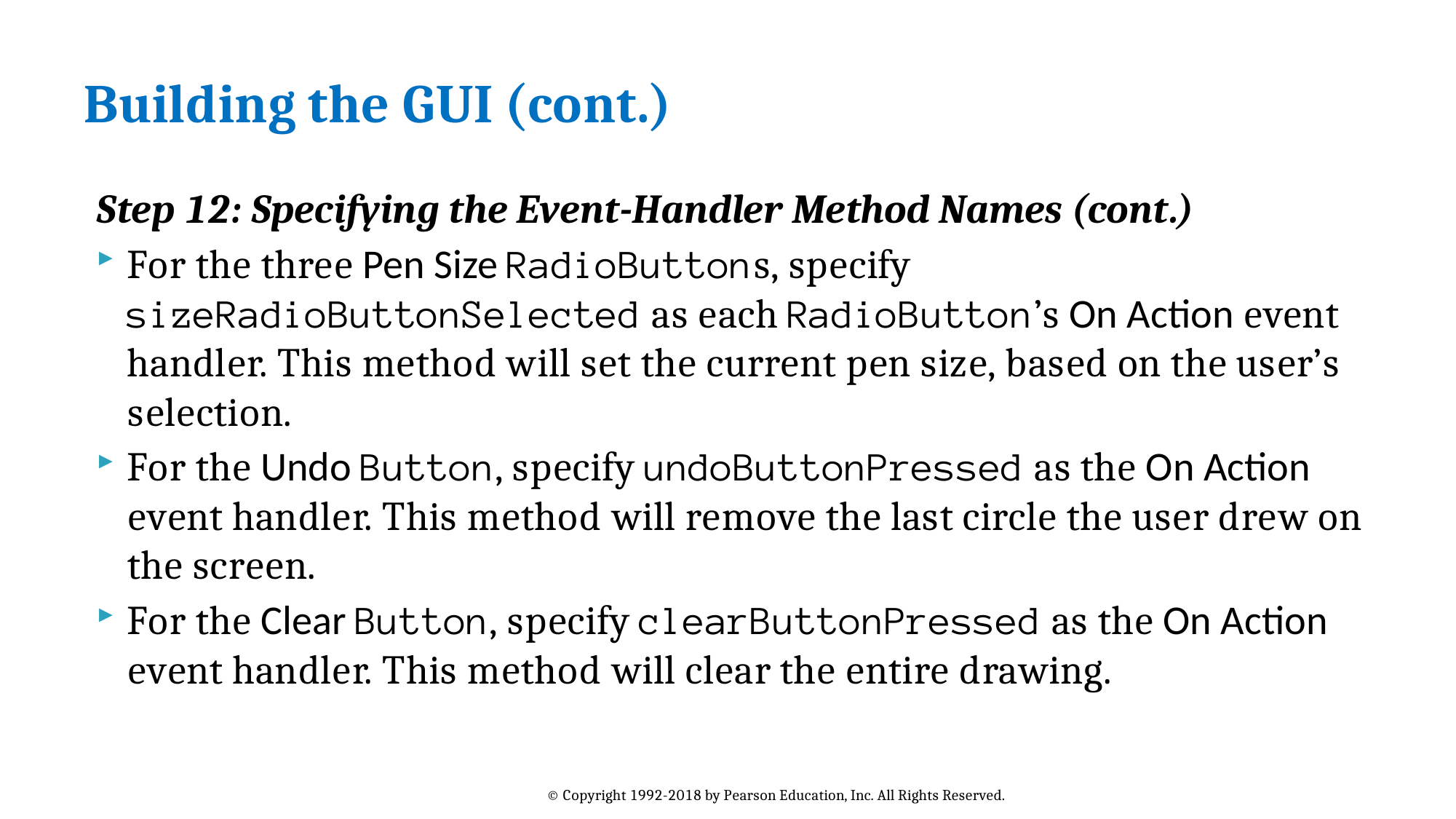

# Building the GUI (cont.)
Step 12: Specifying the Event-Handler Method Names (cont.)
For the three Pen Size RadioButtons, specify sizeRadioButtonSelected as each RadioButton’s On Action event handler. This method will set the current pen size, based on the user’s selection.
For the Undo Button, specify undoButtonPressed as the On Action event handler. This method will remove the last circle the user drew on the screen.
For the Clear Button, specify clearButtonPressed as the On Action event handler. This method will clear the entire drawing.
© Copyright 1992-2018 by Pearson Education, Inc. All Rights Reserved.